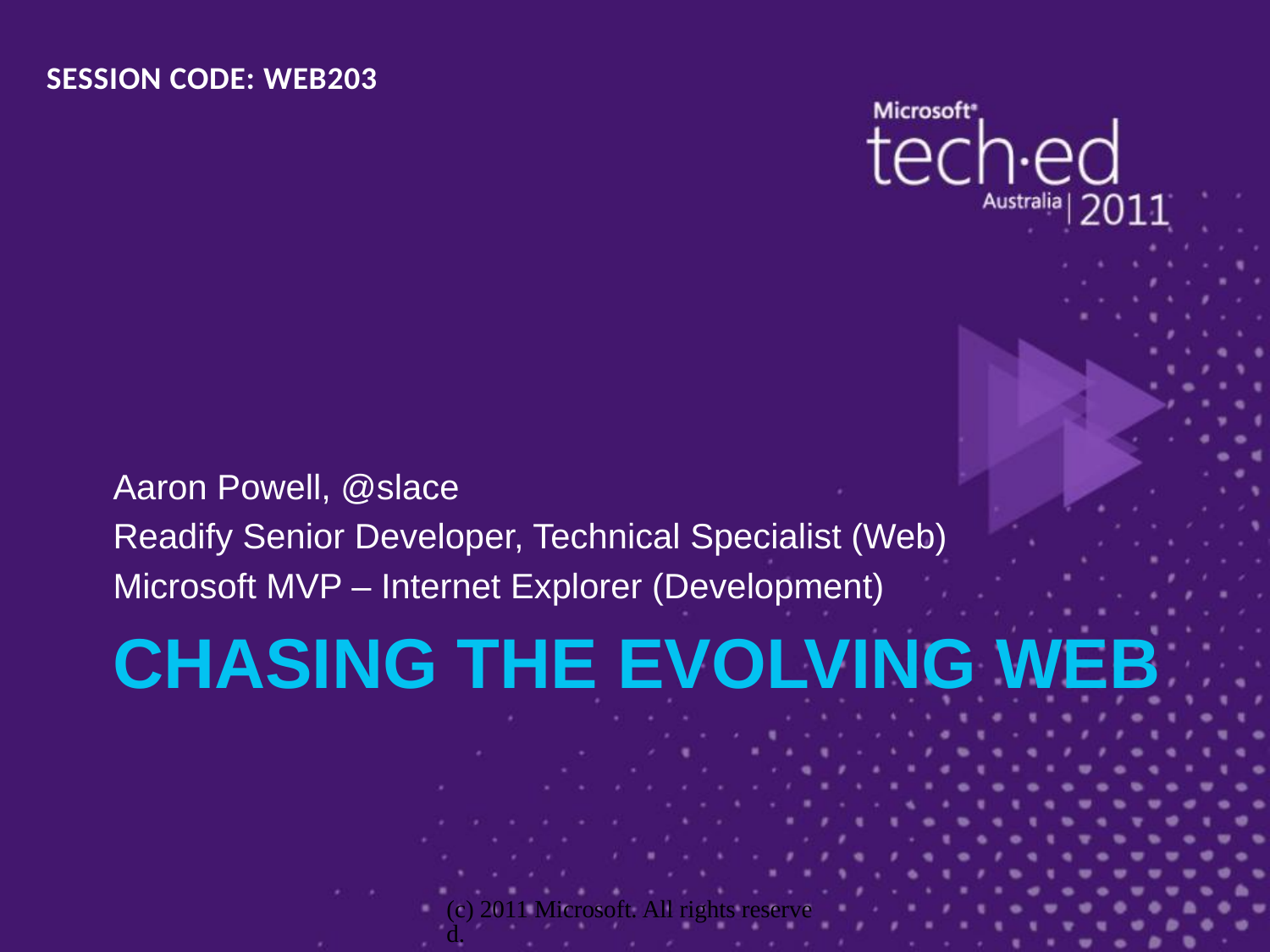

SESSION CODE: WEB203
Aaron Powell, @slace
Readify Senior Developer, Technical Specialist (Web)
Microsoft MVP – Internet Explorer (Development)
# Chasing the evolving web
(c) 2011 Microsoft. All rights reserved.